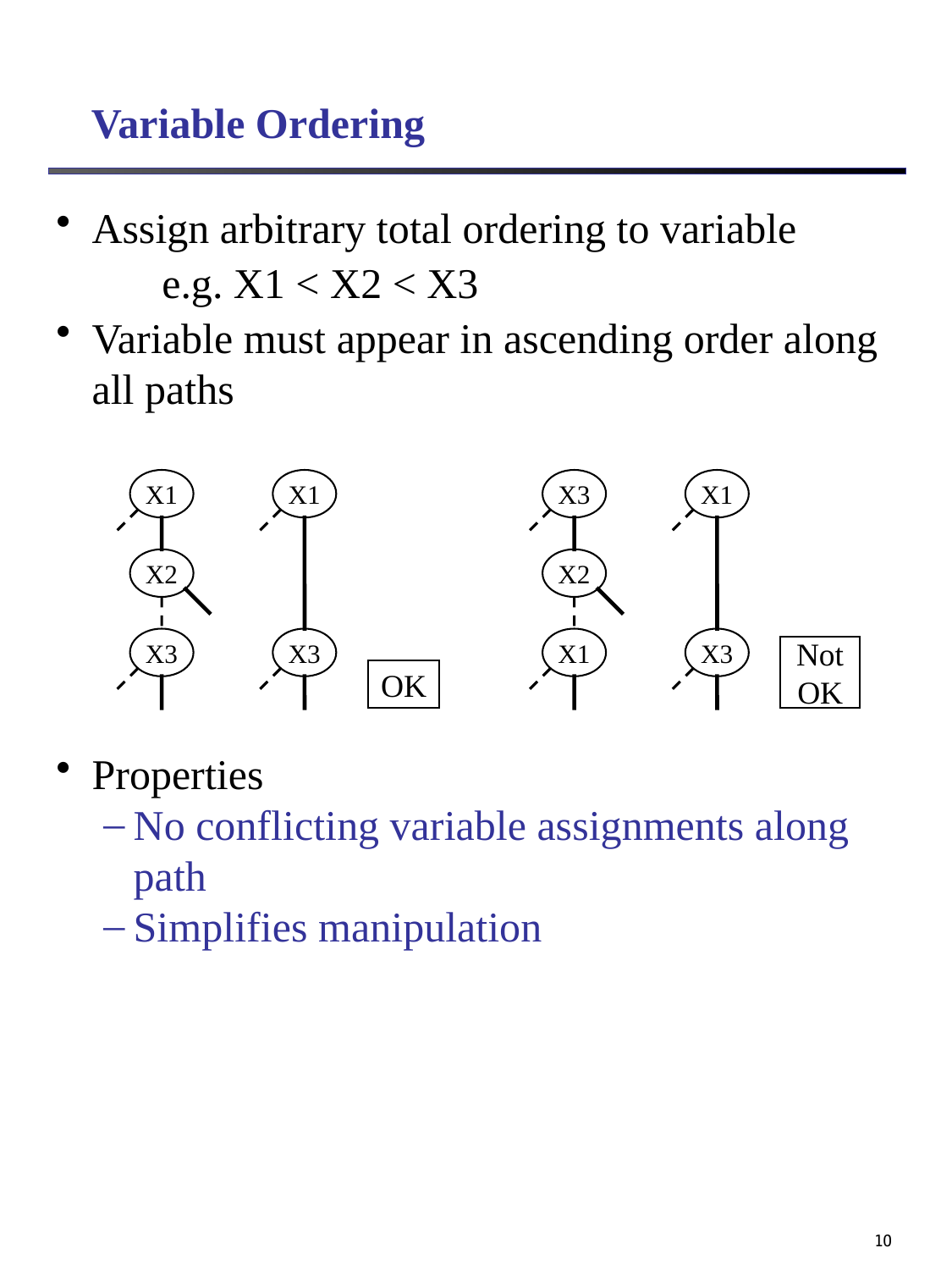

# Variable Ordering
Assign arbitrary total ordering to variable
          e.g. X1 < X2 < X3
Variable must appear in ascending order along all paths

Properties
No conflicting variable assignments along path
Simplifies manipulation
X1
X1
X3
X1

X2
X2

X3
X3
X1
X3
Not
OK
OK

10